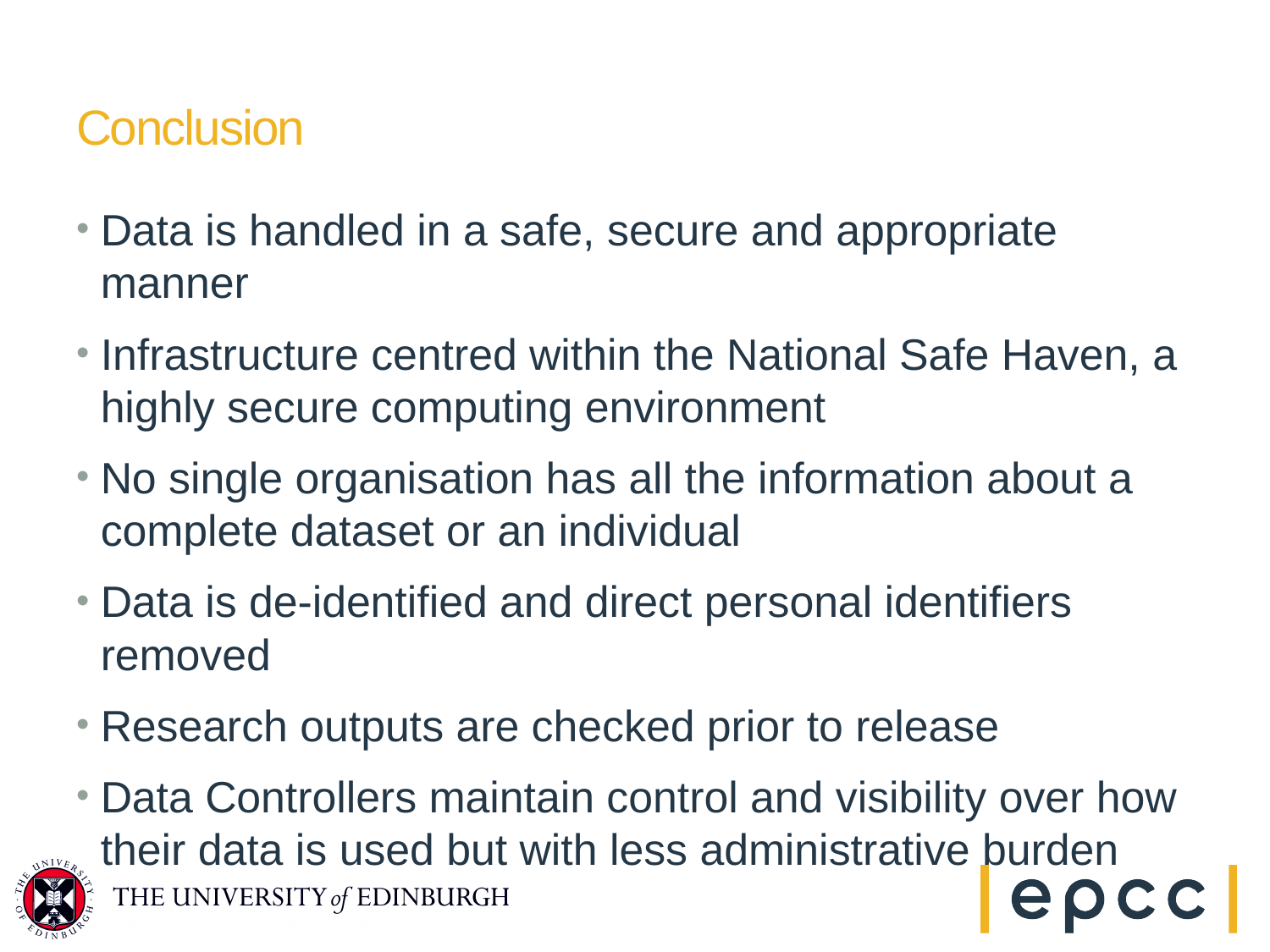

# Conclusion
Data is handled in a safe, secure and appropriate manner
Infrastructure centred within the National Safe Haven, a highly secure computing environment
No single organisation has all the information about a complete dataset or an individual
Data is de-identified and direct personal identifiers removed
Research outputs are checked prior to release
Data Controllers maintain control and visibility over how their data is used but with less administrative burden